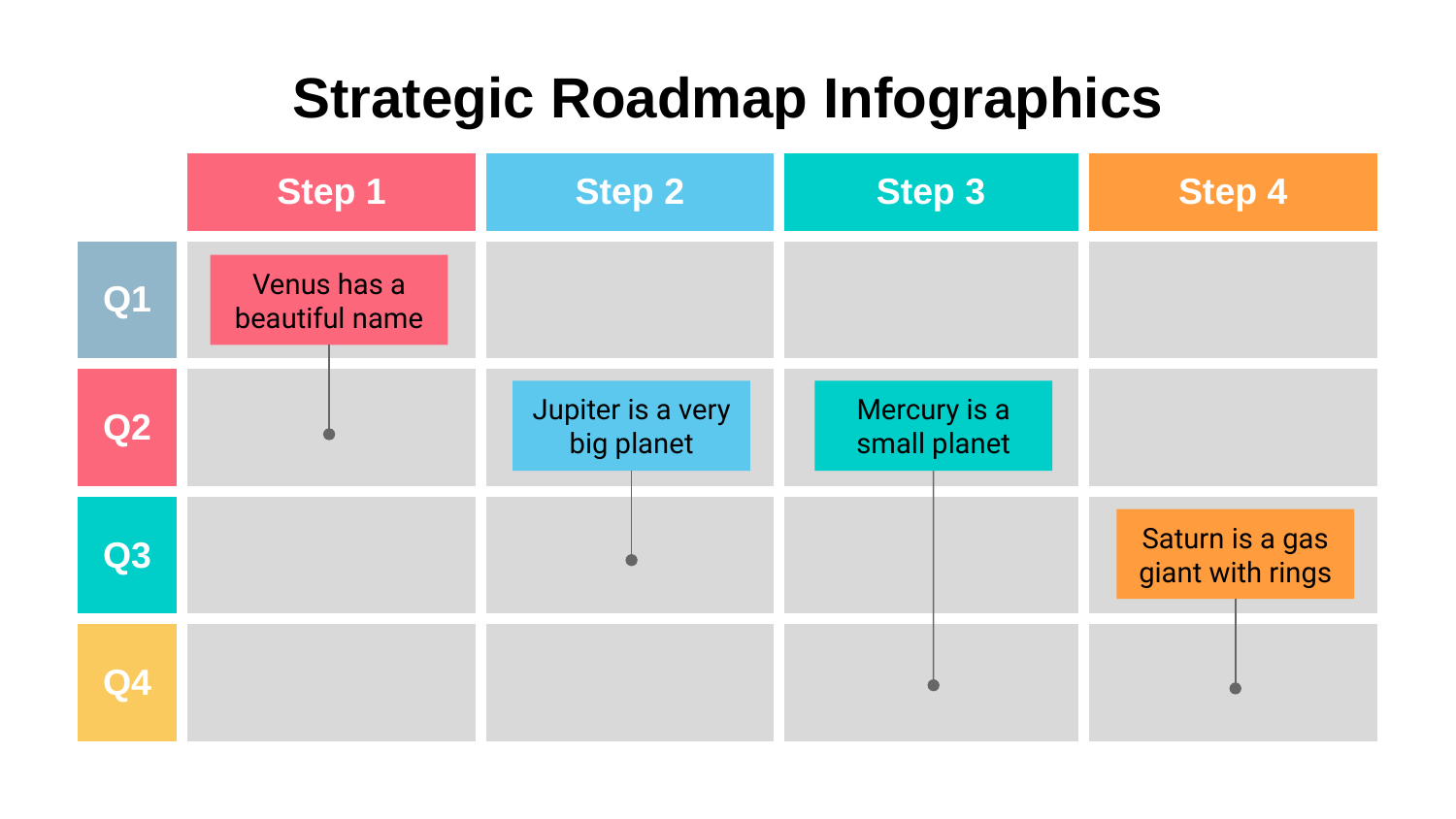

# Strategic Roadmap Infographics
|  | Step 1 | Step 2 | Step 3 | Step 4 |
| --- | --- | --- | --- | --- |
| Q1 |  |  |  |  |
| Q2 |  |  |  |  |
| Q3 |  |  |  |  |
| Q4 |  |  |  |  |
Venus has a beautiful name
Jupiter is a very big planet
Mercury is a small planet

Saturn is a gas giant with rings